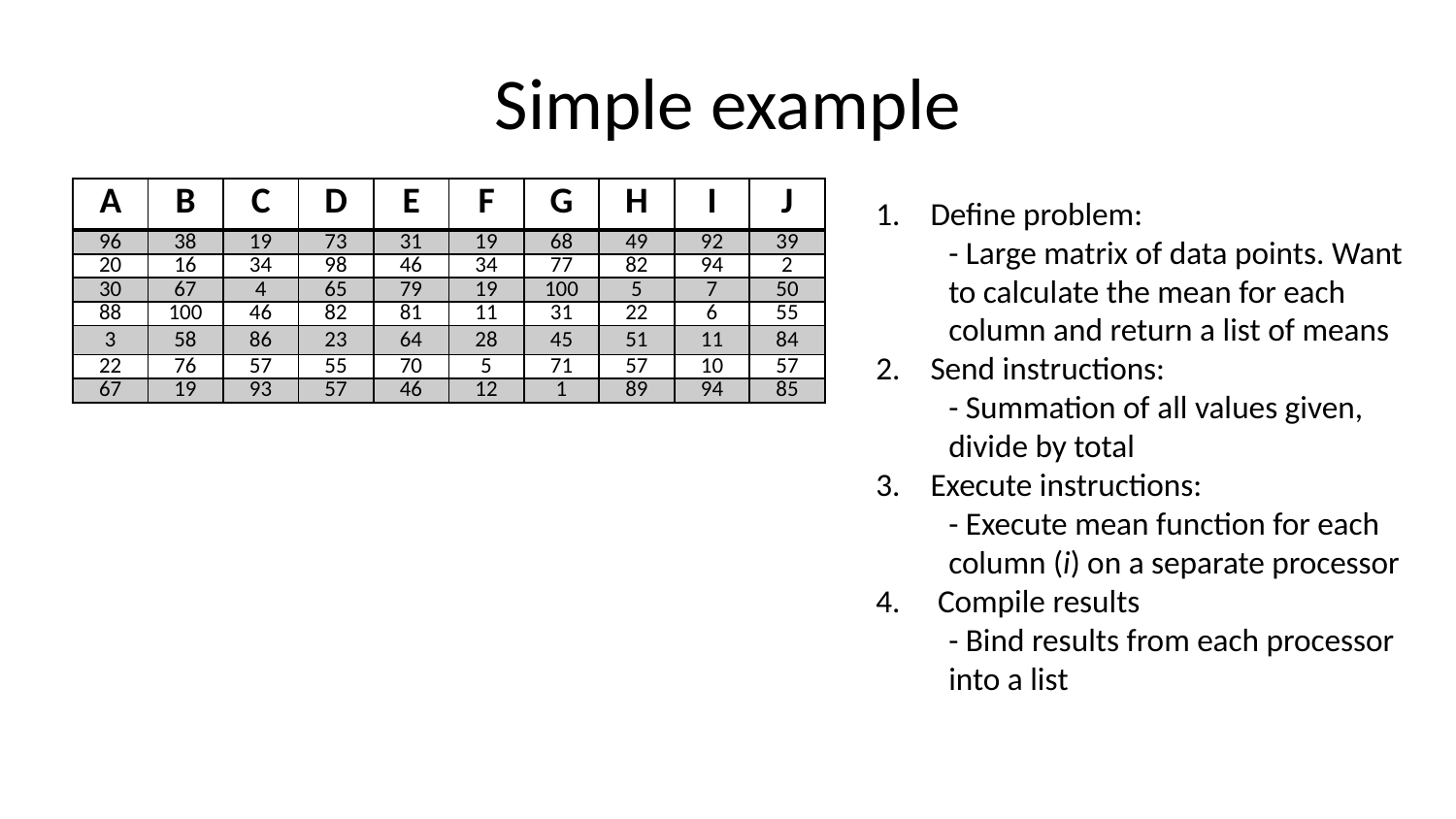

# Simple example
| A | B | C | D | E | F | G | H | I | J |
| --- | --- | --- | --- | --- | --- | --- | --- | --- | --- |
| 96 | 38 | 19 | 73 | 31 | 19 | 68 | 49 | 92 | 39 |
| 20 | 16 | 34 | 98 | 46 | 34 | 77 | 82 | 94 | 2 |
| 30 | 67 | 4 | 65 | 79 | 19 | 100 | 5 | 7 | 50 |
| 88 | 100 | 46 | 82 | 81 | 11 | 31 | 22 | 6 | 55 |
| 3 | 58 | 86 | 23 | 64 | 28 | 45 | 51 | 11 | 84 |
| 22 | 76 | 57 | 55 | 70 | 5 | 71 | 57 | 10 | 57 |
| 67 | 19 | 93 | 57 | 46 | 12 | 1 | 89 | 94 | 85 |
Define problem:
- Large matrix of data points. Want to calculate the mean for each column and return a list of means
Send instructions:
- Summation of all values given, divide by total
Execute instructions:
- Execute mean function for each column (i) on a separate processor
 Compile results
- Bind results from each processor into a list